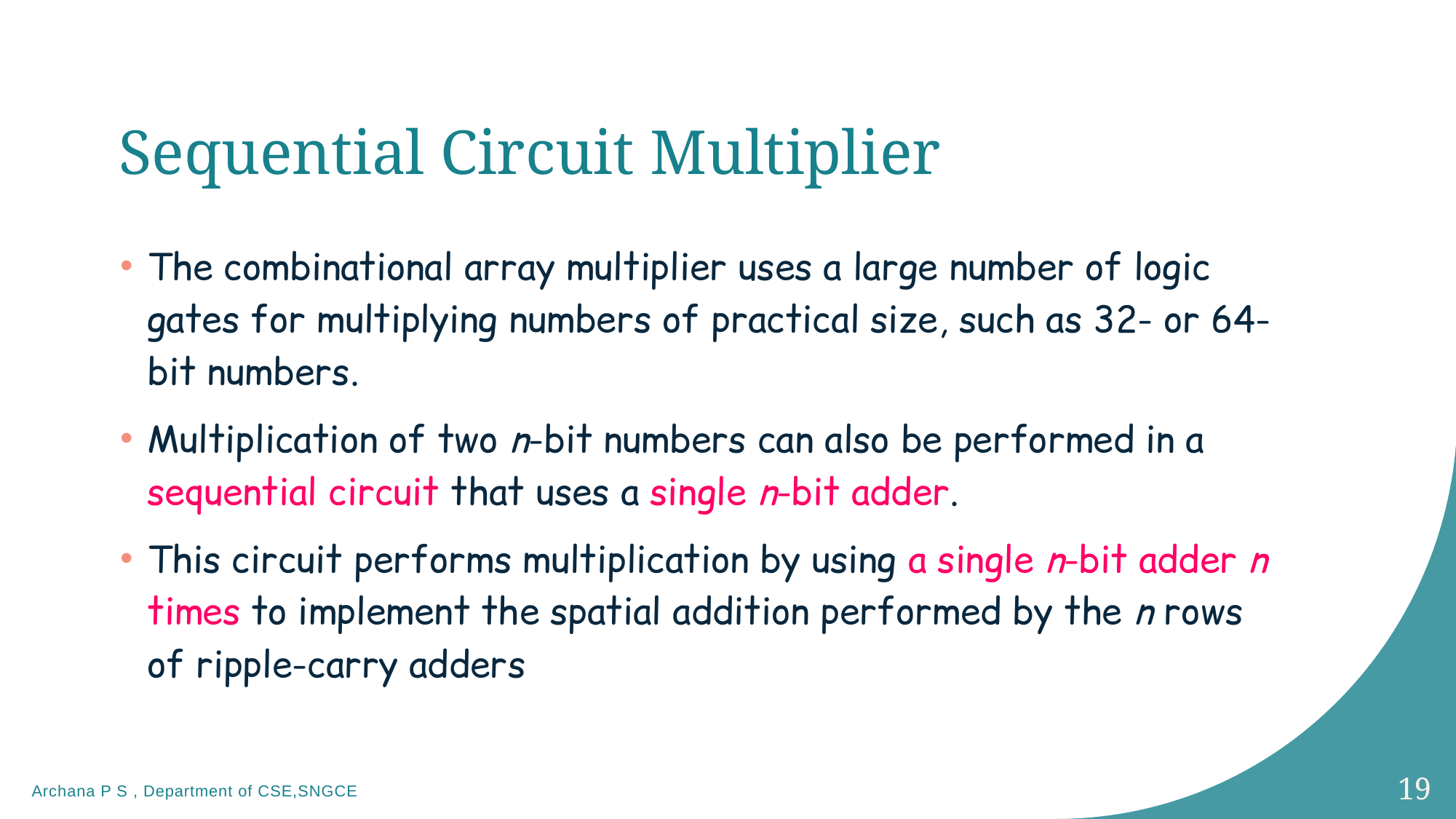

# Sequential Circuit Multiplier
The combinational array multiplier uses a large number of logic gates for multiplying numbers of practical size, such as 32- or 64-bit numbers.
Multiplication of two n-bit numbers can also be performed in a sequential circuit that uses a single n-bit adder.
This circuit performs multiplication by using a single n-bit adder n times to implement the spatial addition performed by the n rows of ripple-carry adders

19
Archana P S , Department of CSE,SNGCE